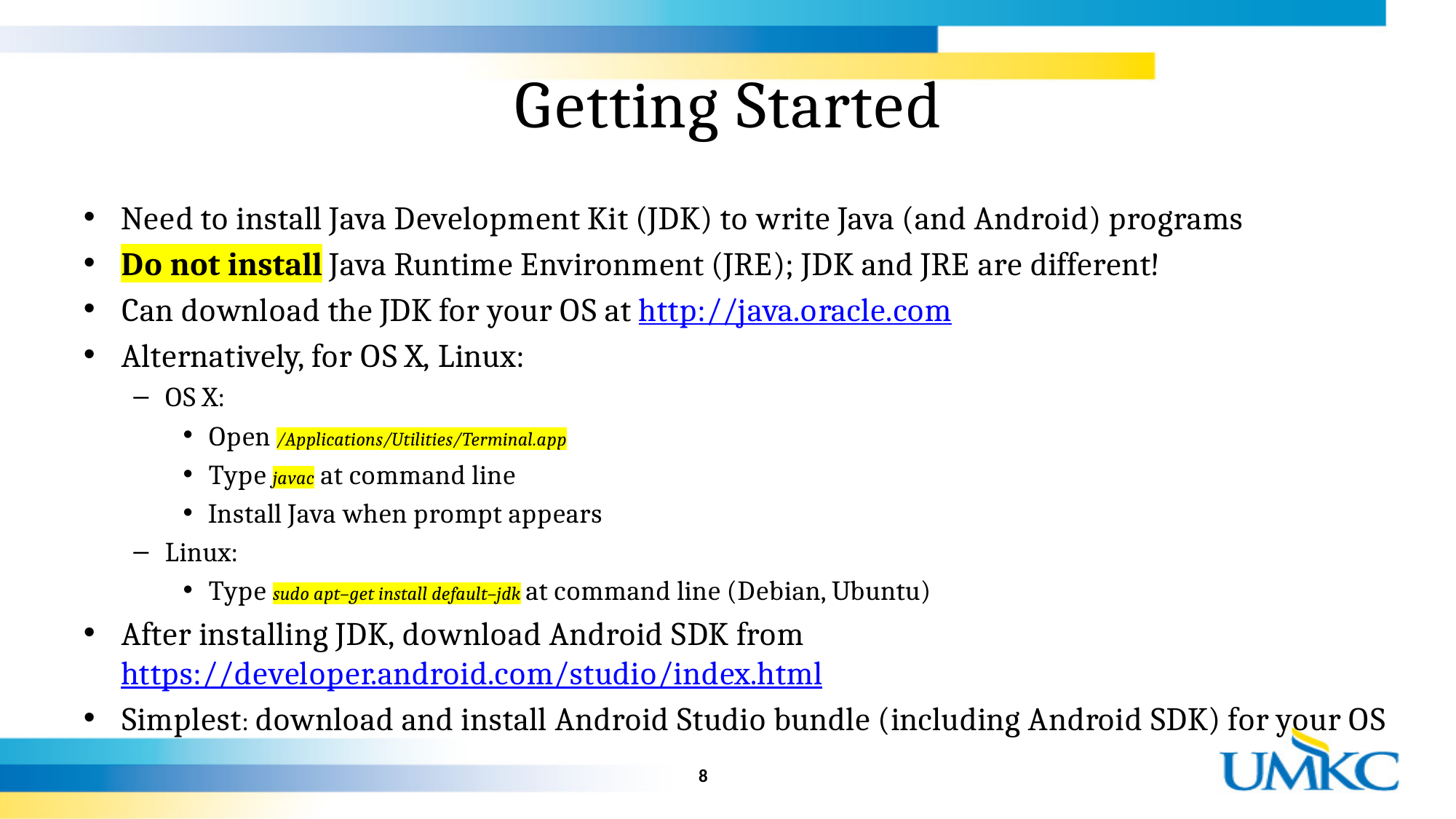

# Getting Started
Need to install Java Development Kit (JDK) to write Java (and Android) programs
Do not install Java Runtime Environment (JRE); JDK and JRE are different!
Can download the JDK for your OS at http://java.oracle.com
Alternatively, for OS X, Linux:
OS X:
Open /Applications/Utilities/Terminal.app
Type javac at command line
Install Java when prompt appears
Linux:
Type sudo apt–get install default–jdk at command line (Debian, Ubuntu)
After installing JDK, download Android SDK from https://developer.android.com/studio/index.html
Simplest: download and install Android Studio bundle (including Android SDK) for your OS
8